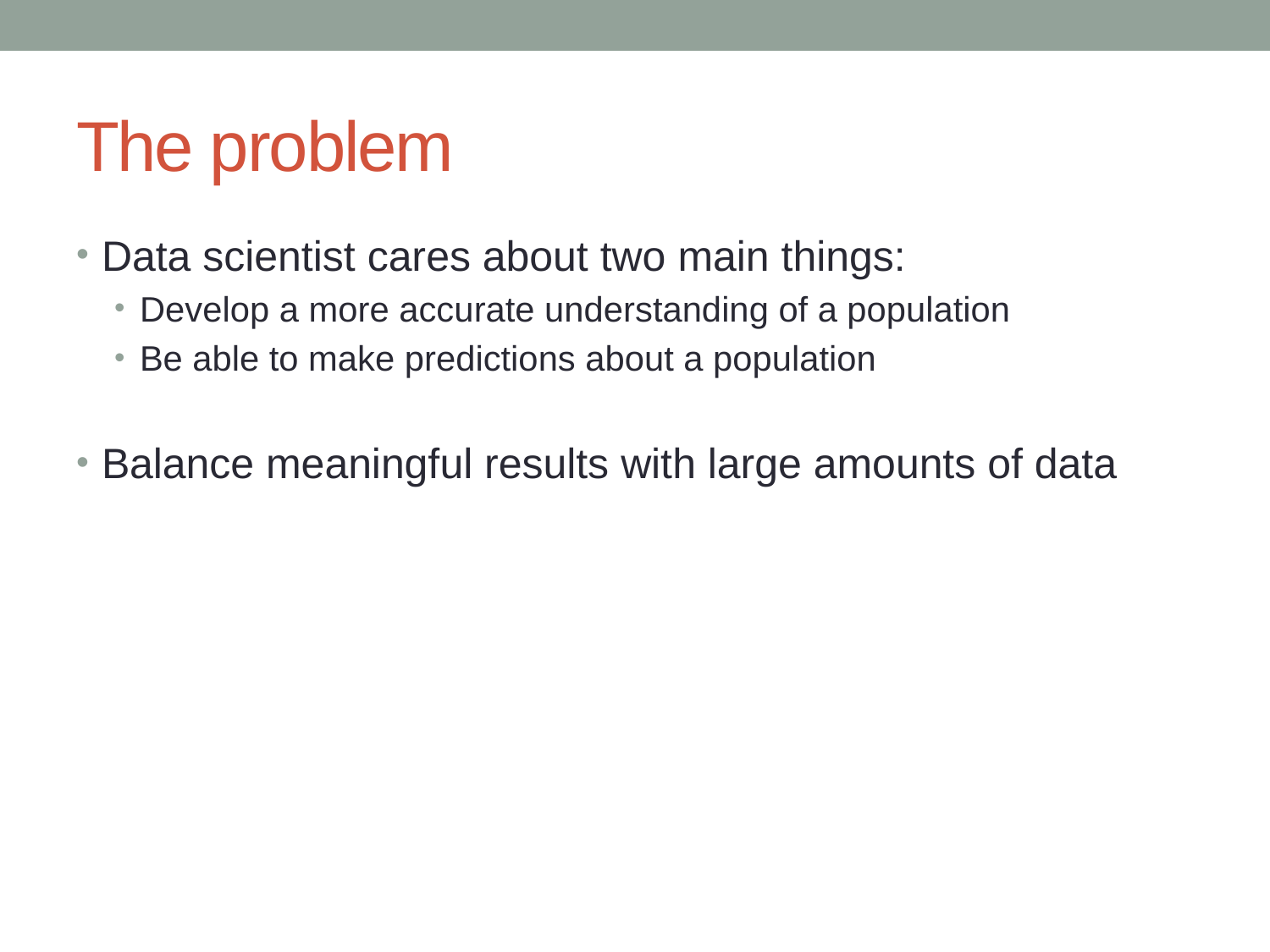

# The problem
Data scientist cares about two main things:
Develop a more accurate understanding of a population
Be able to make predictions about a population

Balance meaningful results with large amounts of data